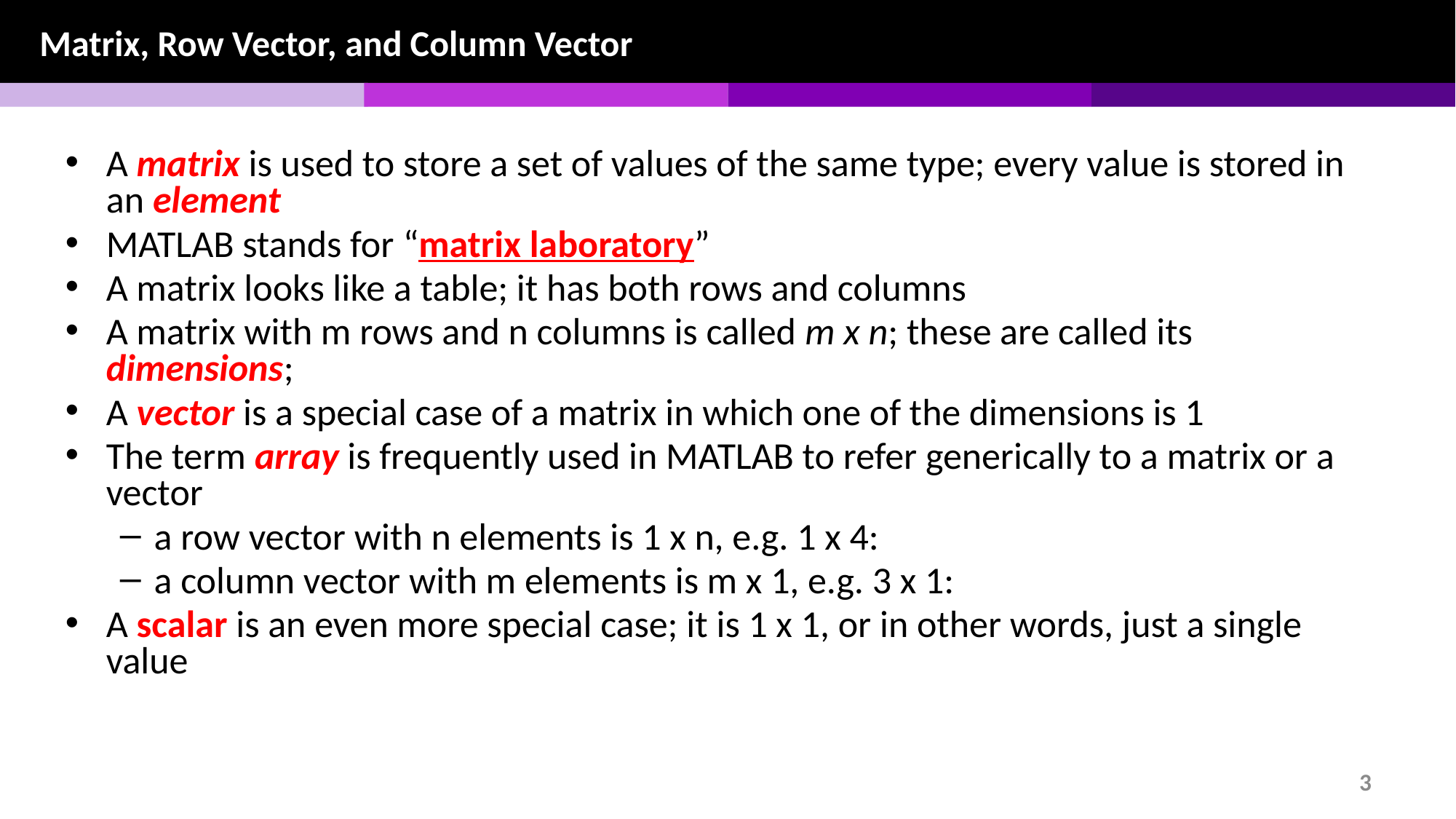

Matrix, Row Vector, and Column Vector
A matrix is used to store a set of values of the same type; every value is stored in an element
MATLAB stands for “matrix laboratory”
A matrix looks like a table; it has both rows and columns
A matrix with m rows and n columns is called m x n; these are called its dimensions;
A vector is a special case of a matrix in which one of the dimensions is 1
The term array is frequently used in MATLAB to refer generically to a matrix or a vector
a row vector with n elements is 1 x n, e.g. 1 x 4:
a column vector with m elements is m x 1, e.g. 3 x 1:
A scalar is an even more special case; it is 1 x 1, or in other words, just a single value